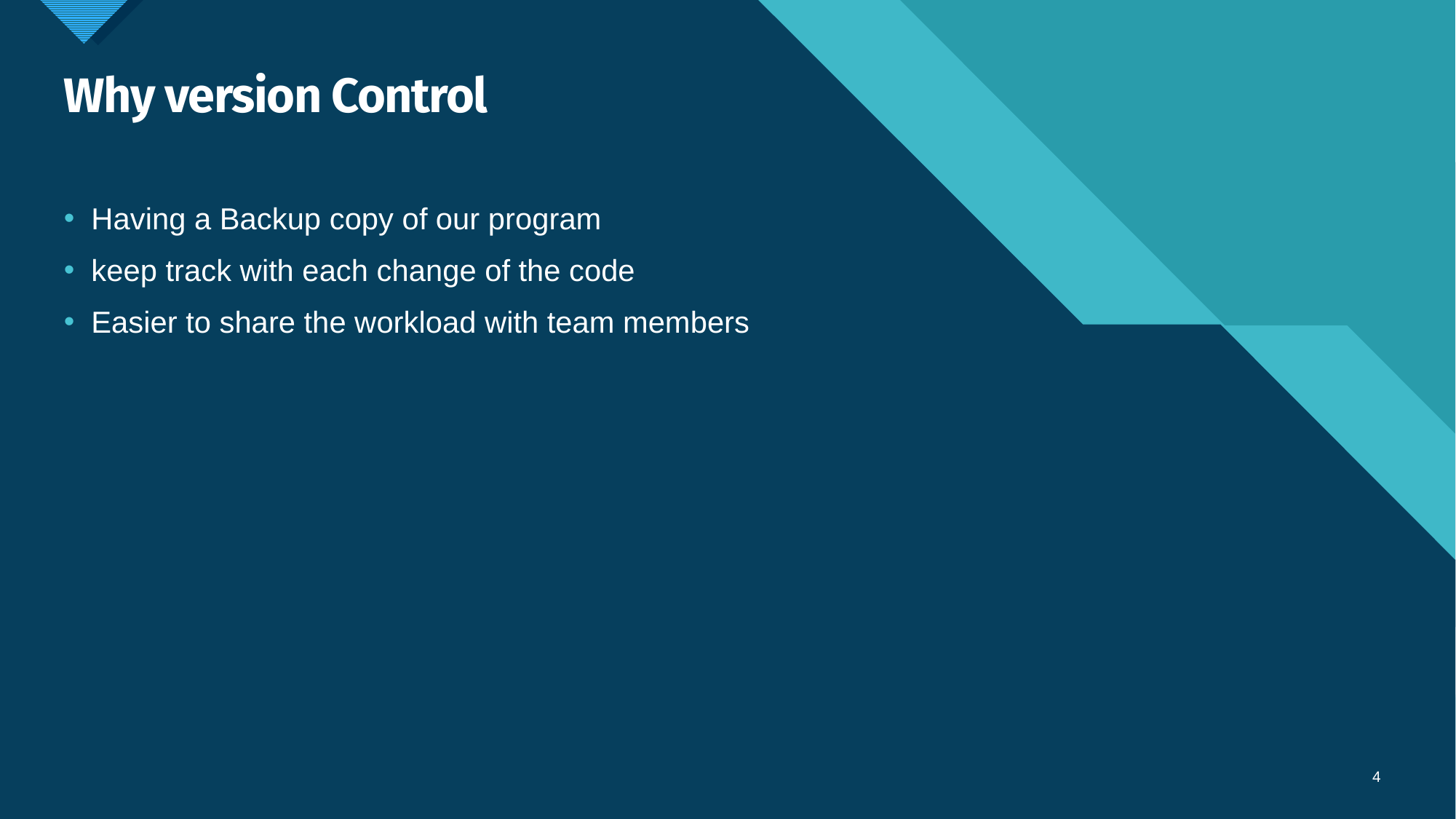

# Why version Control
Having a Backup copy of our program
keep track with each change of the code
Easier to share the workload with team members
4